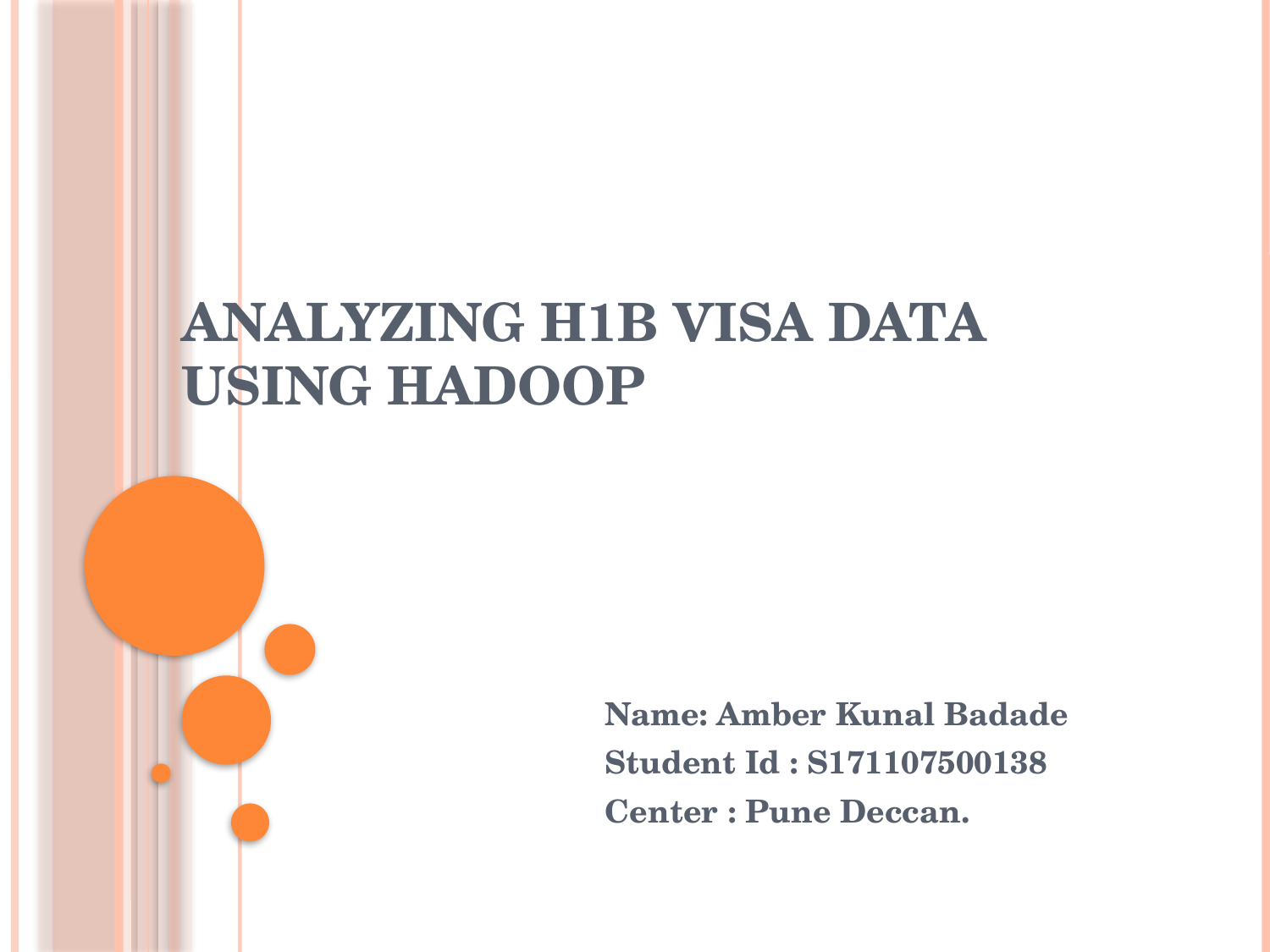

# Analyzing H1b visa data using Hadoop
Name: Amber Kunal Badade
Student Id : S171107500138
Center : Pune Deccan.